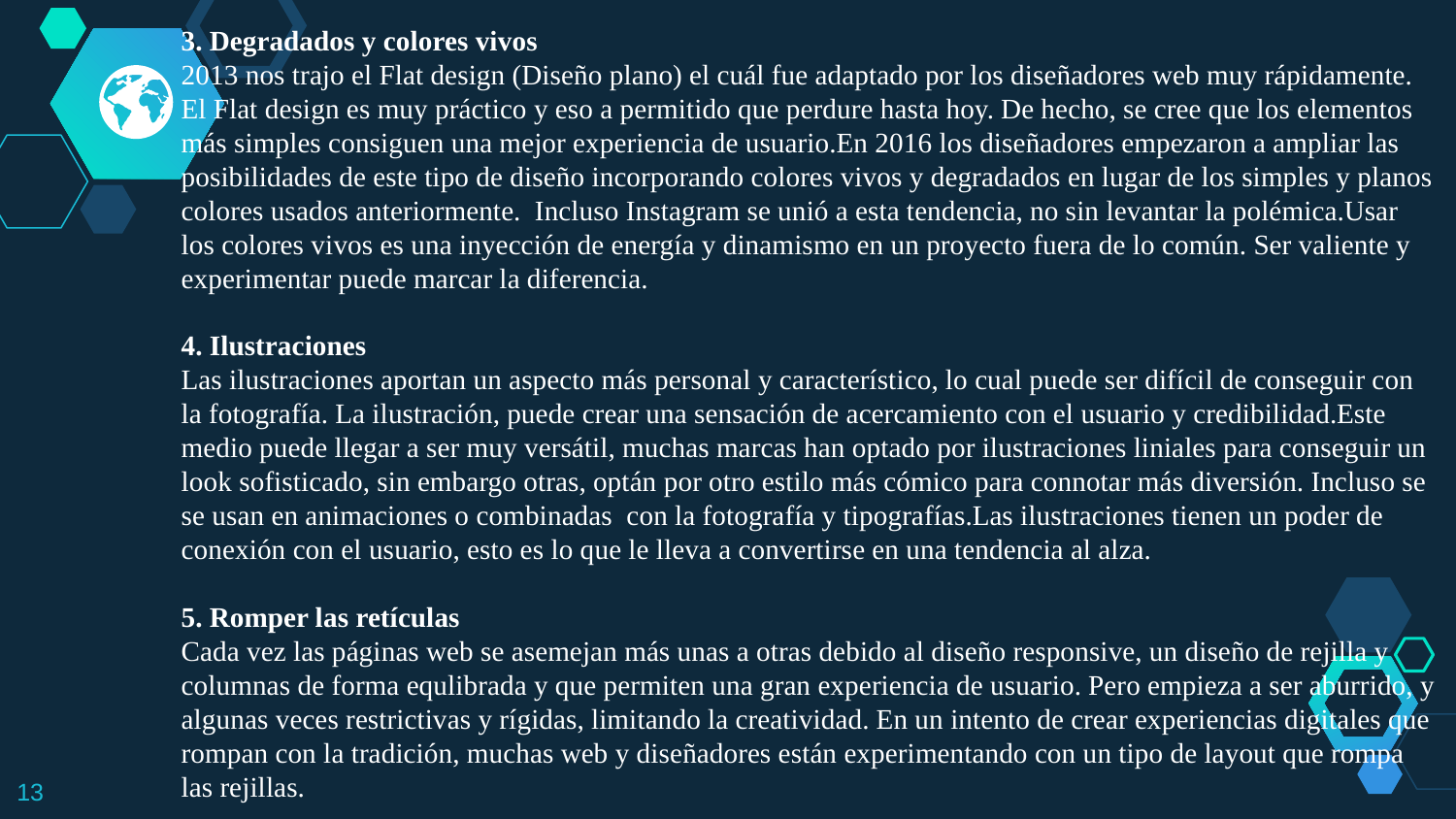

3. Degradados y colores vivos
2013 nos trajo el Flat design (Diseño plano) el cuál fue adaptado por los diseñadores web muy rápidamente. El Flat design es muy práctico y eso a permitido que perdure hasta hoy. De hecho, se cree que los elementos más simples consiguen una mejor experiencia de usuario.En 2016 los diseñadores empezaron a ampliar las posibilidades de este tipo de diseño incorporando colores vivos y degradados en lugar de los simples y planos colores usados anteriormente.  Incluso Instagram se unió a esta tendencia, no sin levantar la polémica.Usar los colores vivos es una inyección de energía y dinamismo en un proyecto fuera de lo común. Ser valiente y experimentar puede marcar la diferencia.

4. Ilustraciones
Las ilustraciones aportan un aspecto más personal y característico, lo cual puede ser difícil de conseguir con la fotografía. La ilustración, puede crear una sensación de acercamiento con el usuario y credibilidad.Este medio puede llegar a ser muy versátil, muchas marcas han optado por ilustraciones liniales para conseguir un look sofisticado, sin embargo otras, optán por otro estilo más cómico para connotar más diversión. Incluso se se usan en animaciones o combinadas  con la fotografía y tipografías.Las ilustraciones tienen un poder de conexión con el usuario, esto es lo que le lleva a convertirse en una tendencia al alza.

5. Romper las retículas
Cada vez las páginas web se asemejan más unas a otras debido al diseño responsive, un diseño de rejilla y columnas de forma equlibrada y que permiten una gran experiencia de usuario. Pero empieza a ser aburrido, y algunas veces restrictivas y rígidas, limitando la creatividad. En un intento de crear experiencias digitales que rompan con la tradición, muchas web y diseñadores están experimentando con un tipo de layout que rompa las rejillas.

13